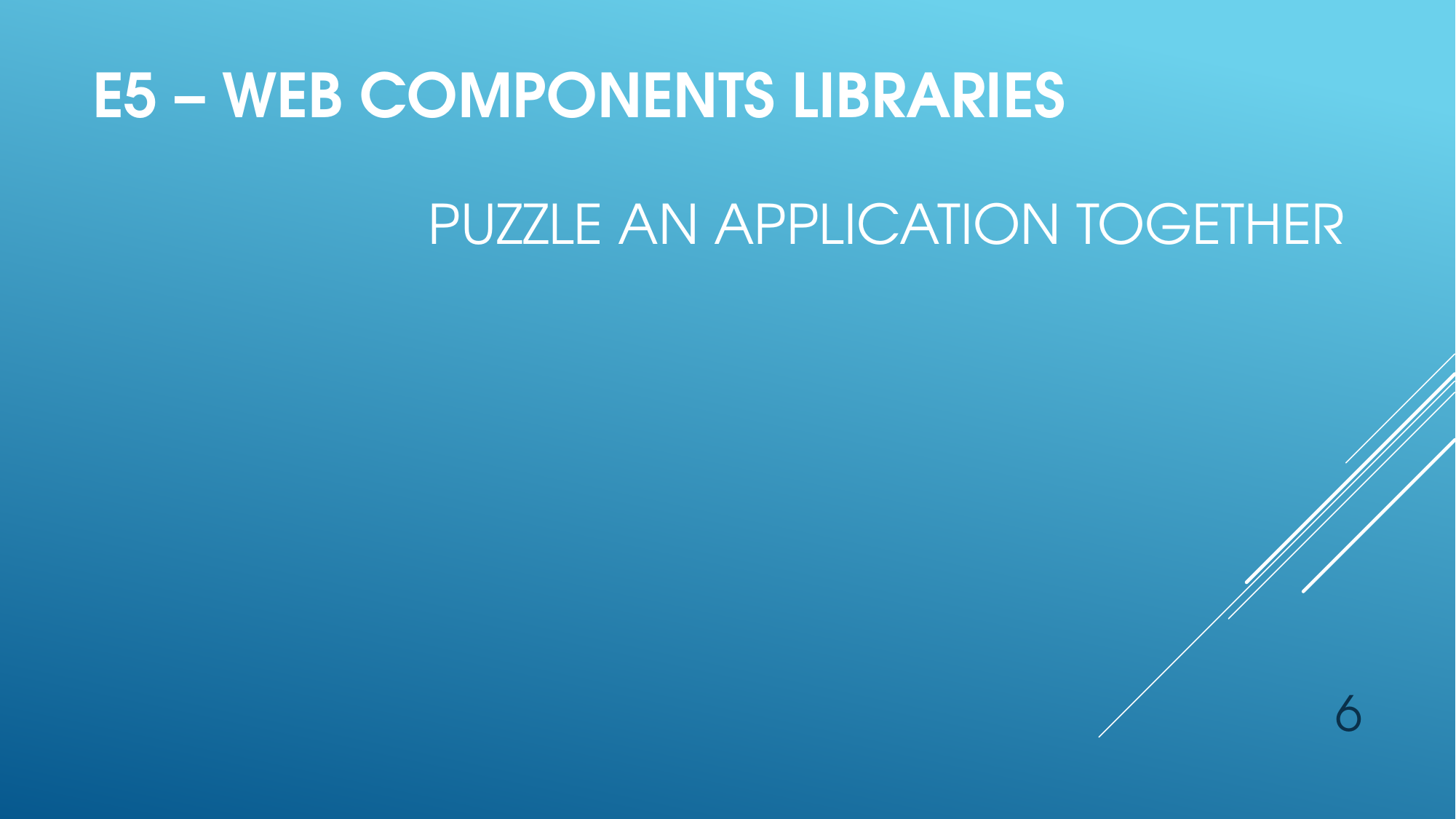

# e5 – web components libraries

puzzle an application together

6